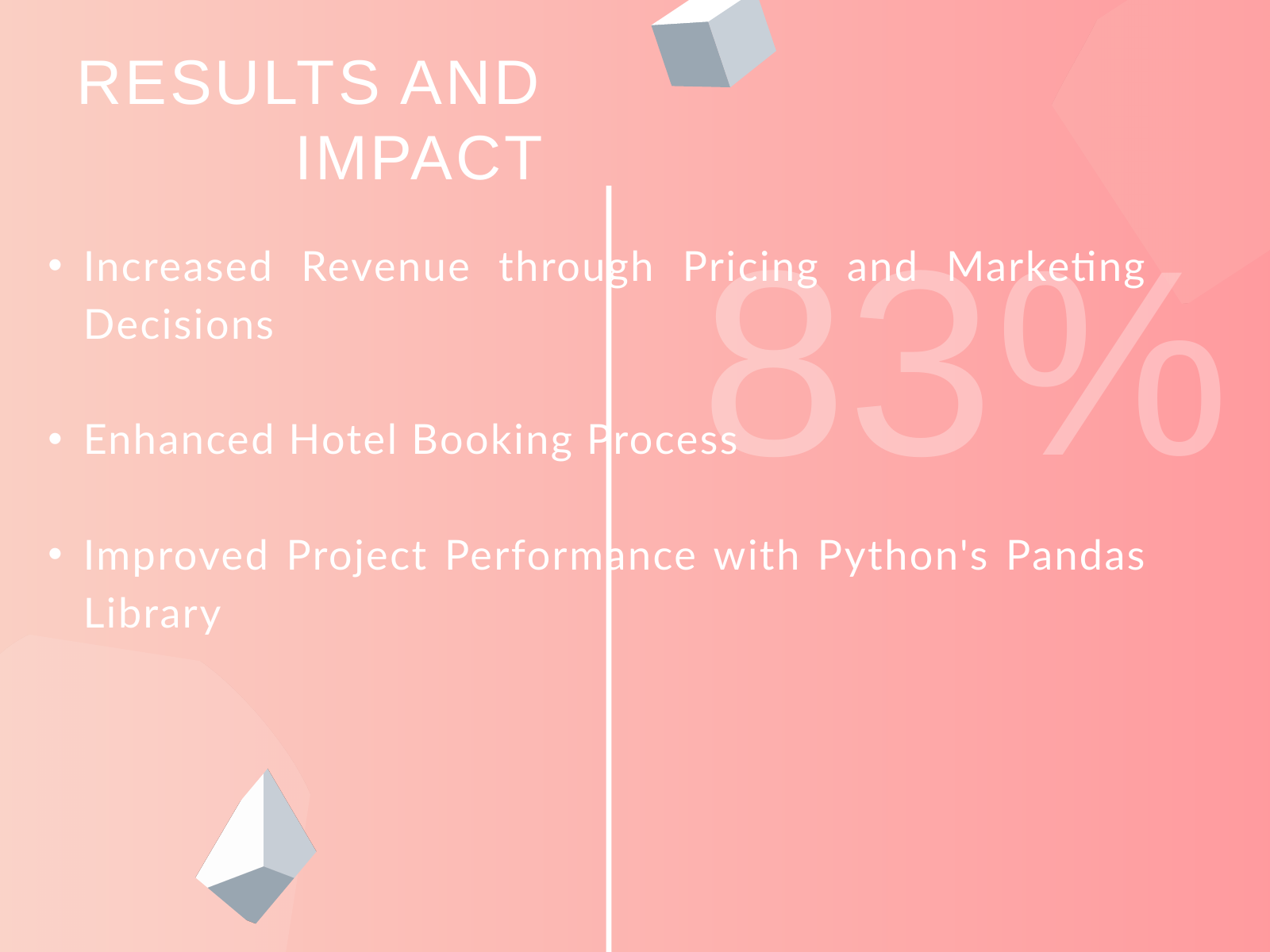

RESULTS AND IMPACT

83%
Increased Revenue through Pricing and Marketing Decisions

Enhanced Hotel Booking Process

Improved Project Performance with Python's Pandas Library